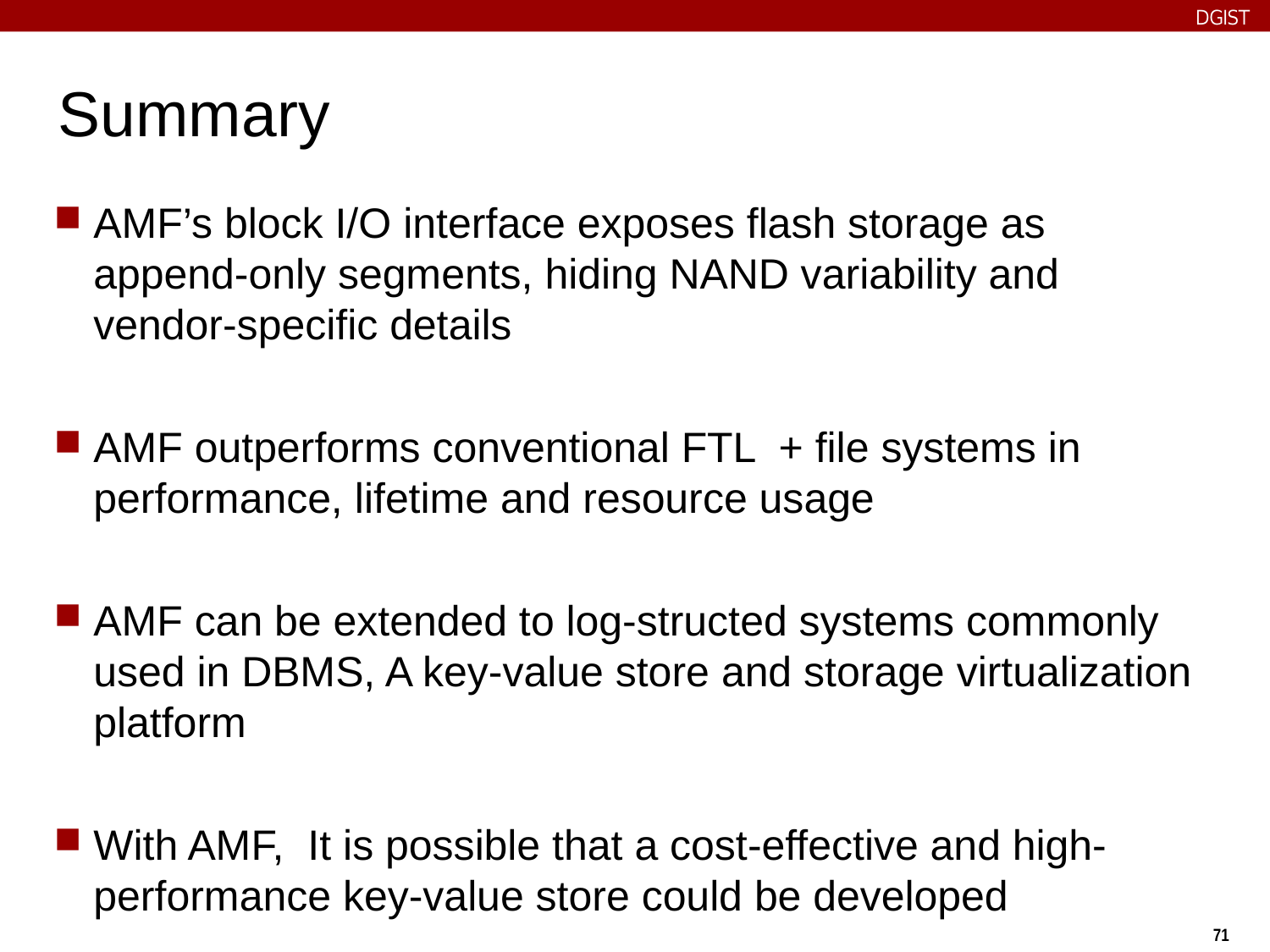

DGIST
# Summary
AMF’s block I/O interface exposes flash storage as append-only segments, hiding NAND variability and vendor-specific details

AMF outperforms conventional FTL  + file systems in performance, lifetime and resource usage

AMF can be extended to log-structed systems commonly used in DBMS, A key-value store and storage virtualization platform

With AMF,  It is possible that a cost-effective and high-performance key-value store could be developed